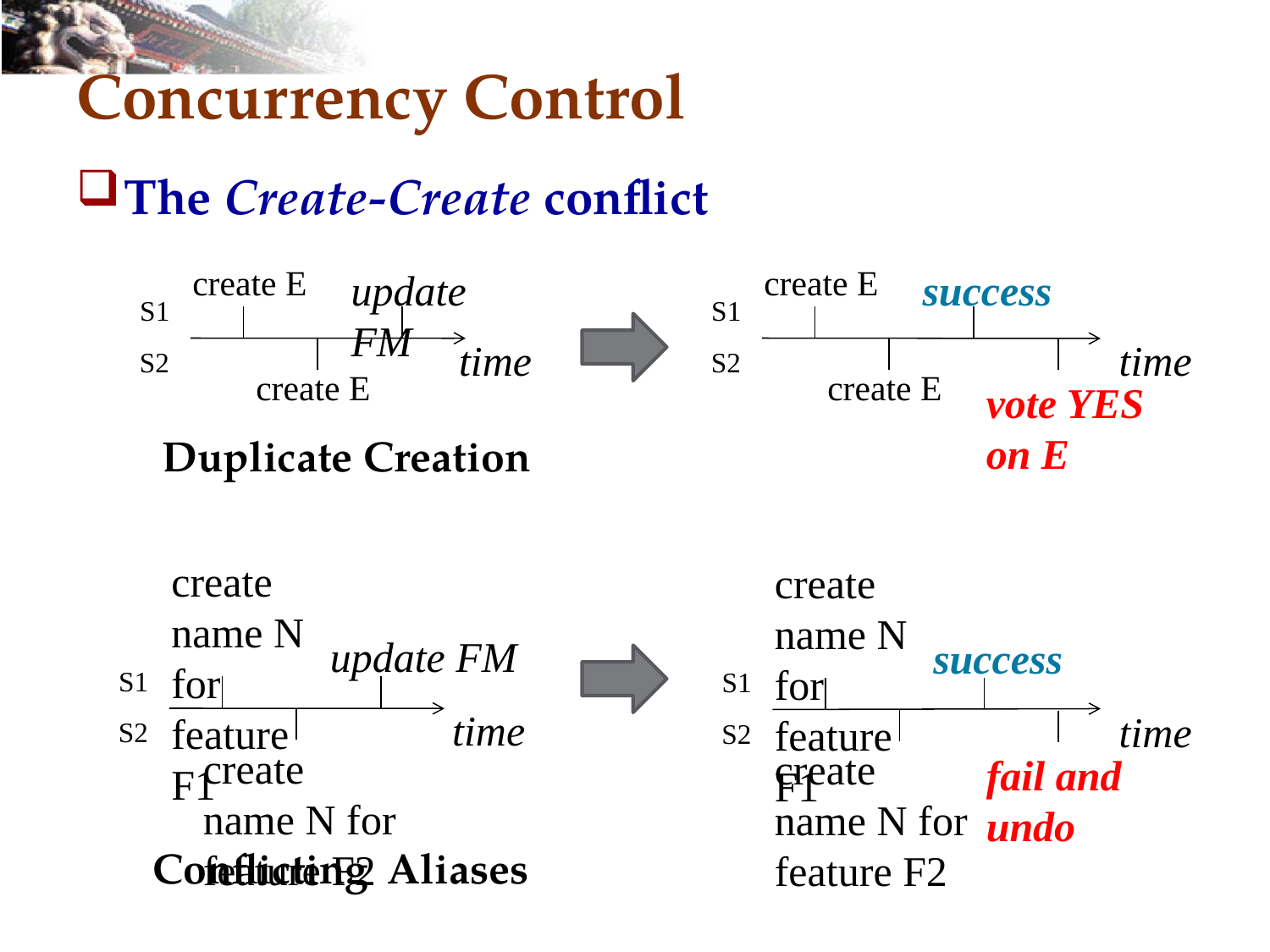

# Concurrency Control
The Create-Create conflict

create E
create E
update FM
success
S1
S1

time
time
S2
S2
create E
create E
vote YES on E
Duplicate Creation
create name N for feature F1
create name N for feature F1
update FM
success

S1
S1
time
time
S2
S2
create name N for feature F2
create name N for feature F2
fail and undo
Conflicting   Aliases